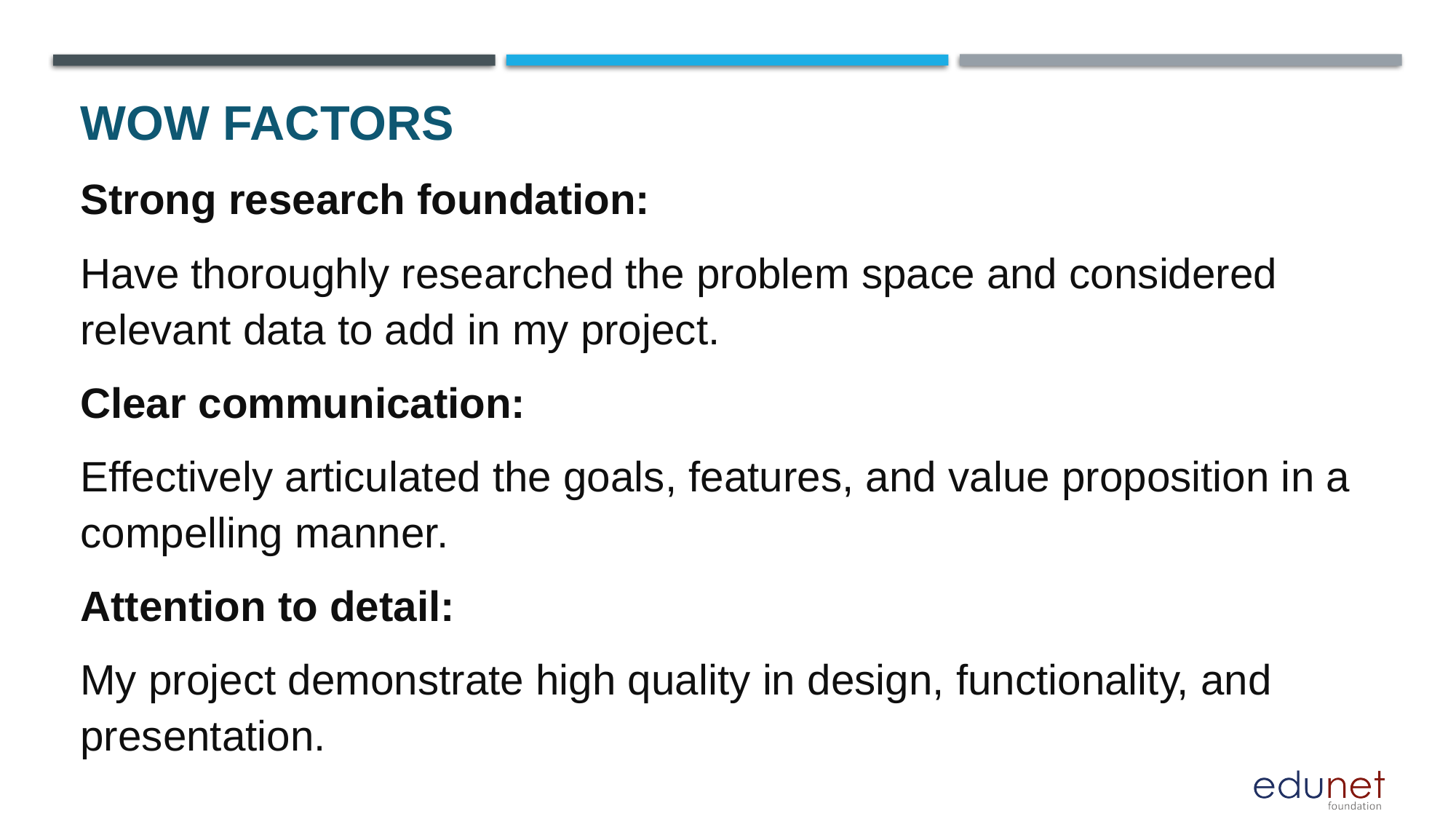

# Wow factors
Strong research foundation:
Have thoroughly researched the problem space and considered relevant data to add in my project.
Clear communication:
Effectively articulated the goals, features, and value proposition in a compelling manner.
Attention to detail:
My project demonstrate high quality in design, functionality, and presentation.